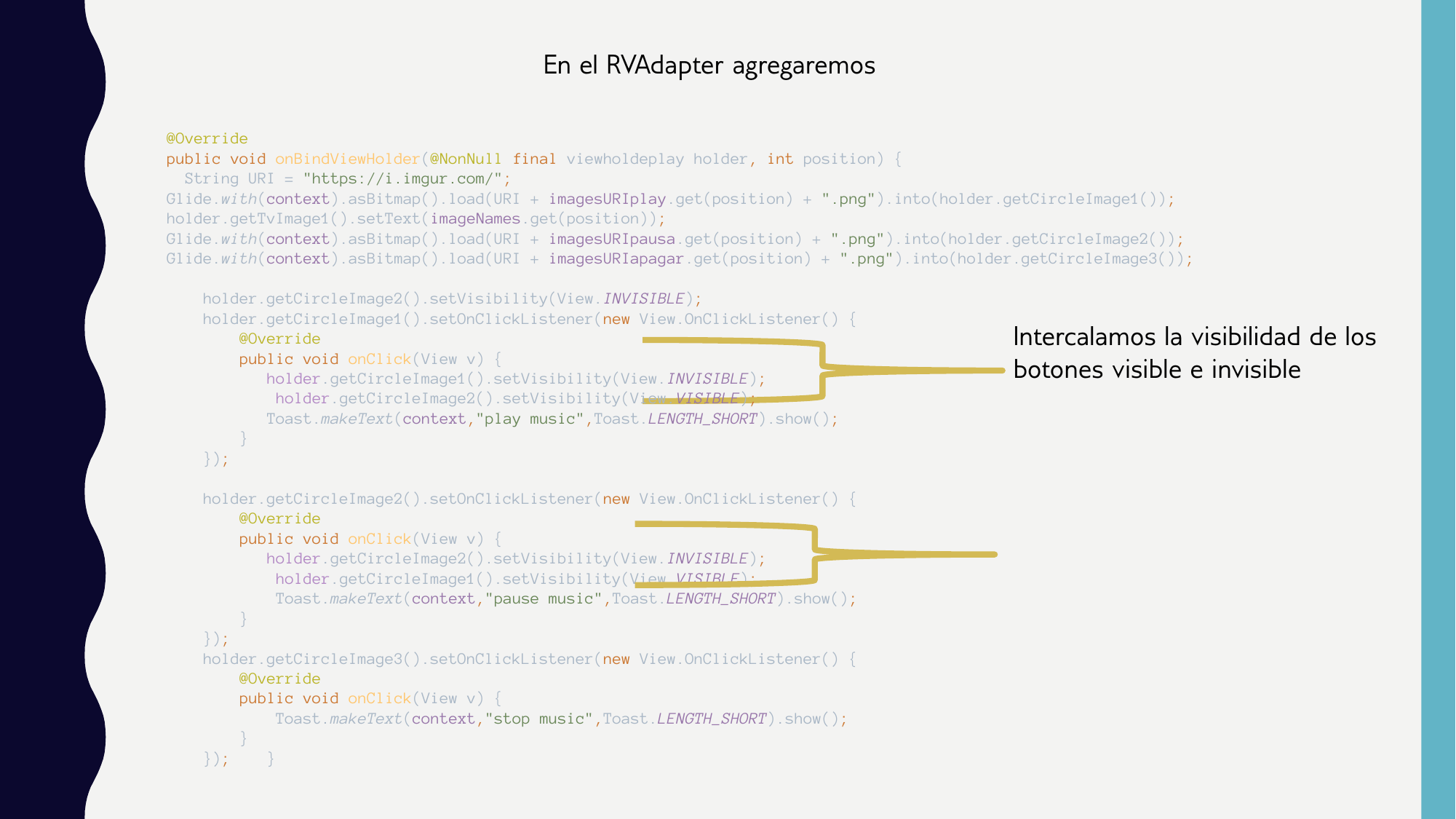

En el RVAdapter agregaremos
@Override
public void onBindViewHolder(@NonNull final viewholdeplay holder, int position) {
  String URI = "https://i.imgur.com/";
Glide.with(context).asBitmap().load(URI + imagesURIplay.get(position) + ".png").into(holder.getCircleImage1());
holder.getTvImage1().setText(imageNames.get(position));
Glide.with(context).asBitmap().load(URI + imagesURIpausa.get(position) + ".png").into(holder.getCircleImage2());
Glide.with(context).asBitmap().load(URI + imagesURIapagar.get(position) + ".png").into(holder.getCircleImage3());
    holder.getCircleImage2().setVisibility(View.INVISIBLE);
    holder.getCircleImage1().setOnClickListener(new View.OnClickListener() {
        @Override
        public void onClick(View v) {
           holder.getCircleImage1().setVisibility(View.INVISIBLE);
            holder.getCircleImage2().setVisibility(View.VISIBLE);
           Toast.makeText(context,"play music",Toast.LENGTH_SHORT).show();
        }
    });
    holder.getCircleImage2().setOnClickListener(new View.OnClickListener() {
        @Override
        public void onClick(View v) {
           holder.getCircleImage2().setVisibility(View.INVISIBLE);
            holder.getCircleImage1().setVisibility(View.VISIBLE);
            Toast.makeText(context,"pause music",Toast.LENGTH_SHORT).show();
        }
    });
    holder.getCircleImage3().setOnClickListener(new View.OnClickListener() {
        @Override
        public void onClick(View v) {
            Toast.makeText(context,"stop music",Toast.LENGTH_SHORT).show();
        }
    });    }

Intercalamos la visibilidad de los botones visible e invisible